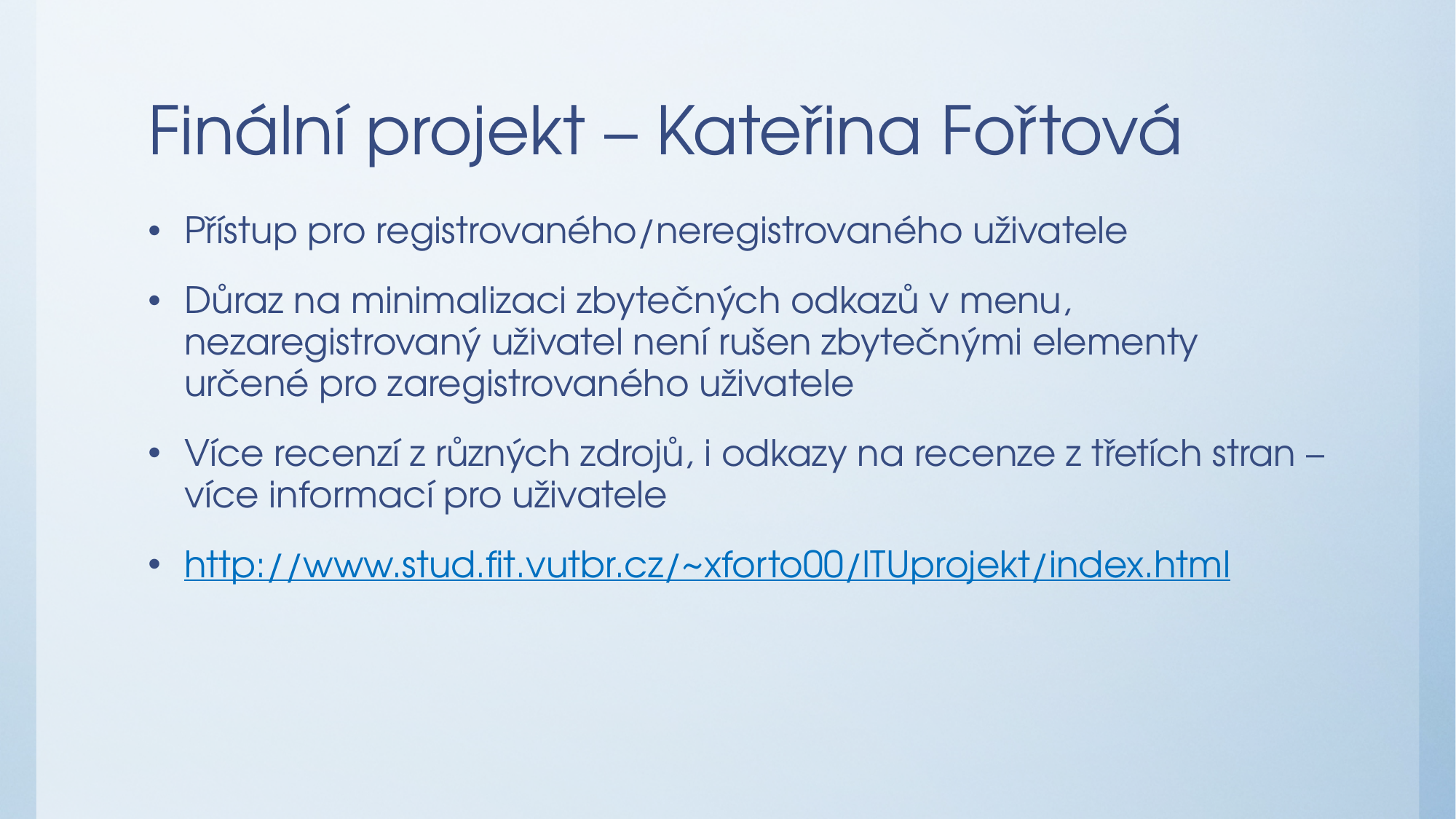

# Finální projekt – Kateřina Fořtová
Přístup pro registrovaného/neregistrovaného uživatele
Důraz na minimalizaci zbytečných odkazů v menu, nezaregistrovaný uživatel není rušen zbytečnými elementy určené pro zaregistrovaného uživatele
Více recenzí z různých zdrojů, i odkazy na recenze z třetích stran – více informací pro uživatele
http://www.stud.fit.vutbr.cz/~xforto00/ITUprojekt/index.html